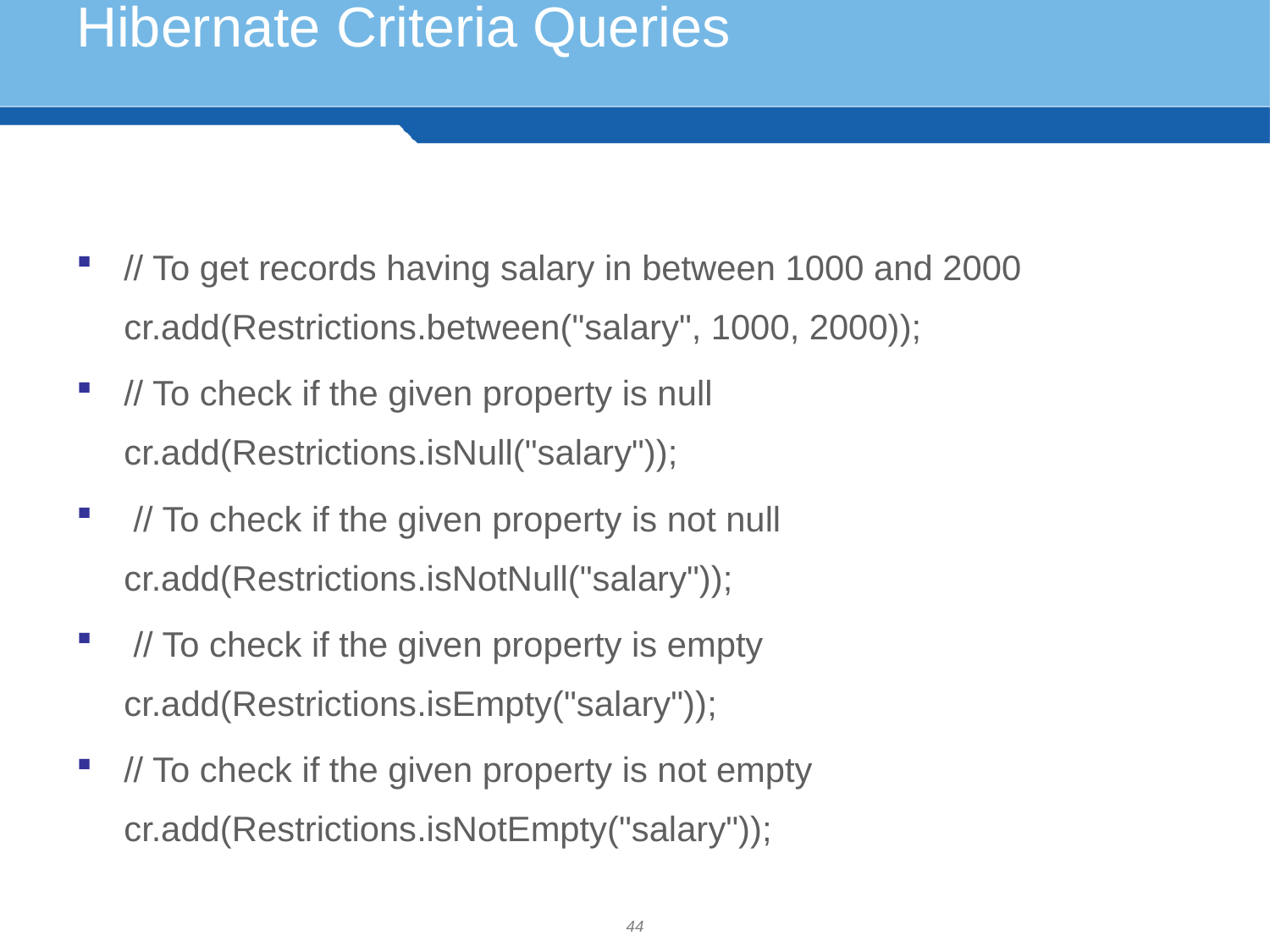

# Hibernate Criteria Queries
// To get records having salary in between 1000 and 2000 cr.add(Restrictions.between("salary", 1000, 2000));
// To check if the given property is null cr.add(Restrictions.isNull("salary"));
 // To check if the given property is not null cr.add(Restrictions.isNotNull("salary"));
 // To check if the given property is empty cr.add(Restrictions.isEmpty("salary"));
// To check if the given property is not empty cr.add(Restrictions.isNotEmpty("salary"));

44